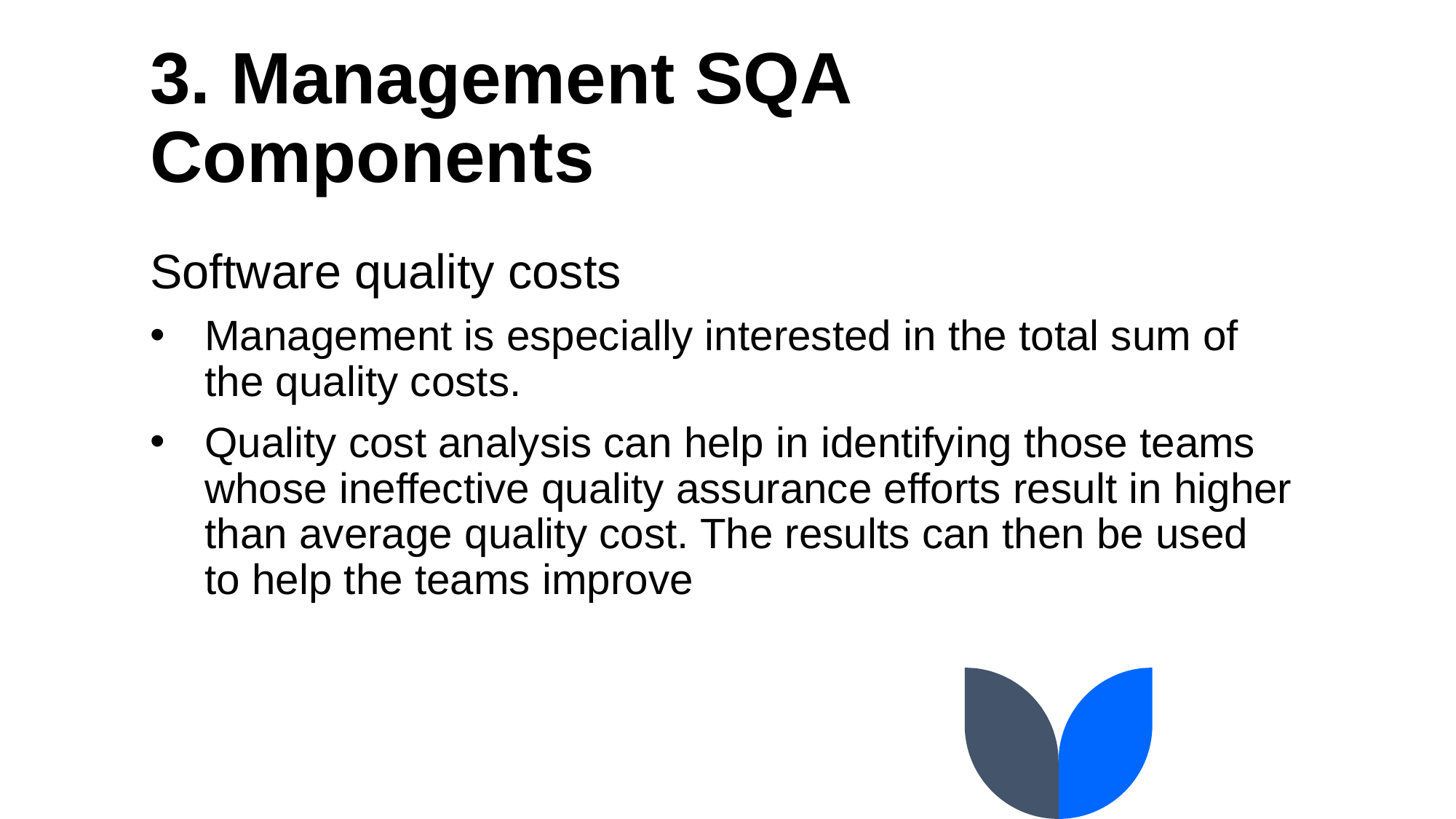

# 3. Management SQA Components
Software quality costs
Management is especially interested in the total sum of the quality costs.
Quality cost analysis can help in identifying those teams whose ineffective quality assurance efforts result in higher than average quality cost. The results can then be used to help the teams improve